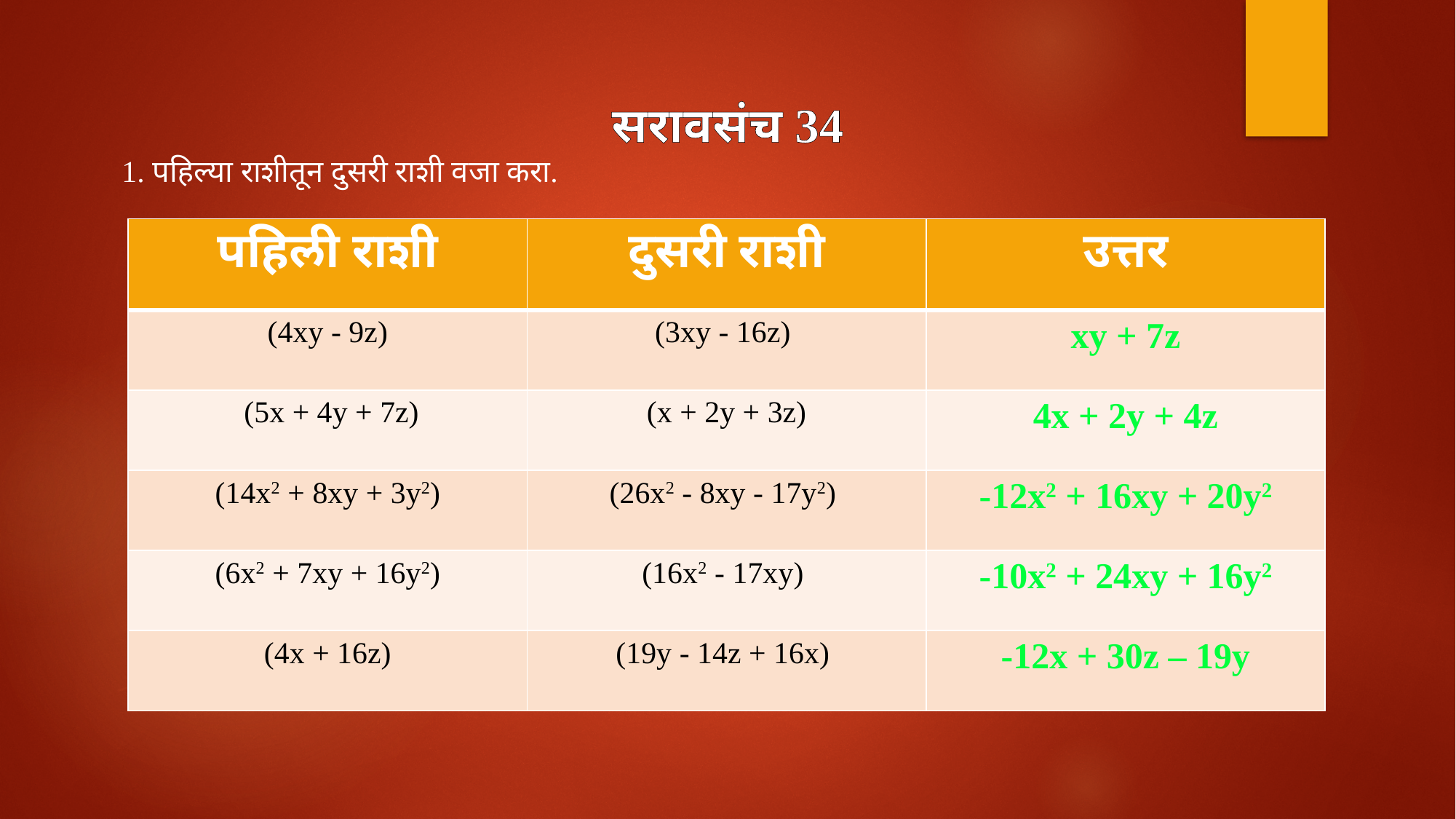

सरावसंच 34
1. पहिल्या राशीतून दुसरी राशी वजा करा.

| पहिली राशी | दुसरी राशी | उत्तर |
| --- | --- | --- |
| (4xy - 9z) | (3xy - 16z) | xy + 7z |
| (5x + 4y + 7z) | (x + 2y + 3z) | 4x + 2y + 4z |
| (14x2 + 8xy + 3y2) | (26x2 - 8xy - 17y2) | -12x2 + 16xy + 20y2 |
| (6x2 + 7xy + 16y2) | (16x2 - 17xy) | -10x2 + 24xy + 16y2 |
| (4x + 16z) | (19y - 14z + 16x) | -12x + 30z – 19y |